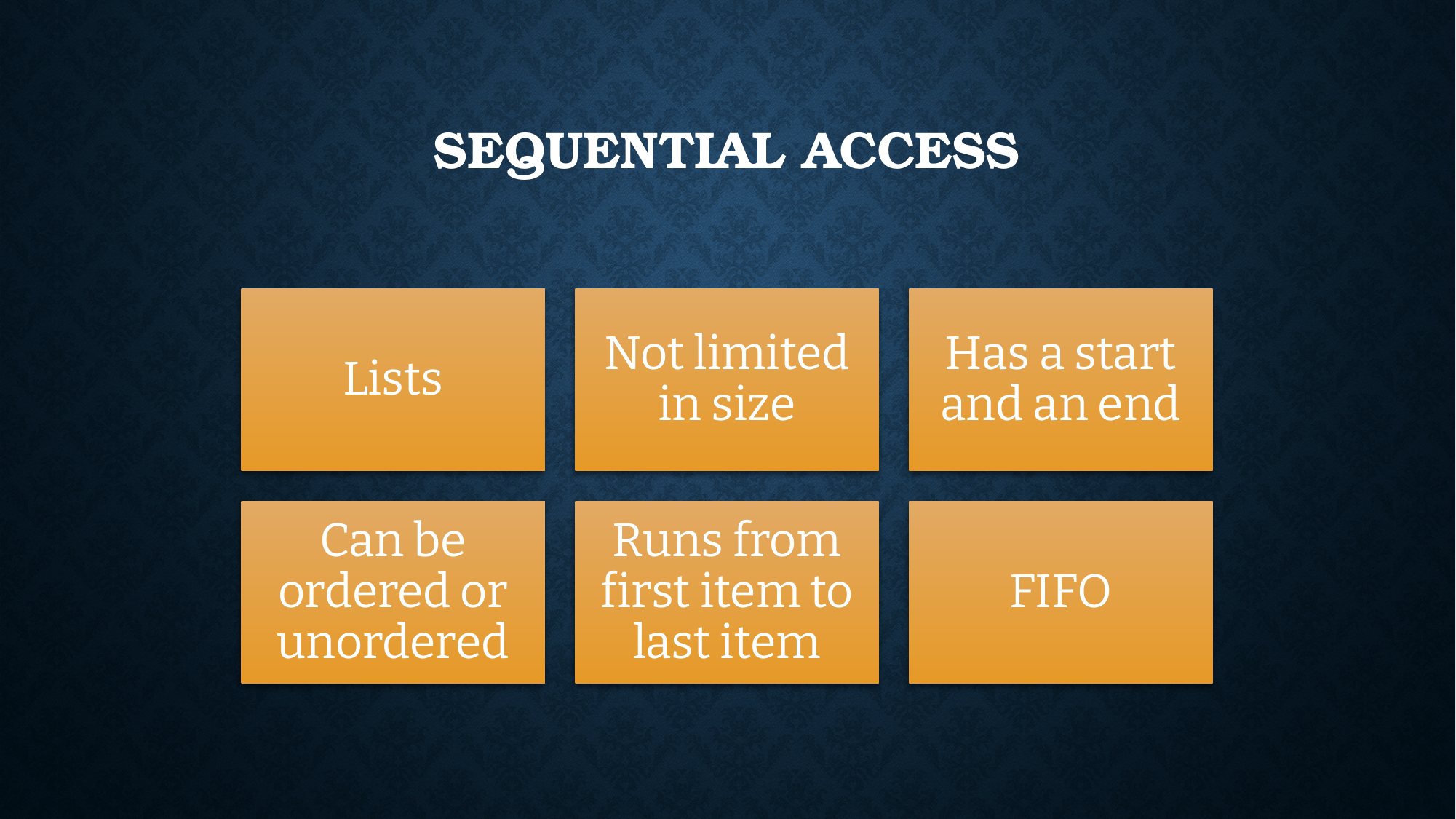

# Sequential access
Lists
Not limited in size
Has a start and an end
Can be ordered or unordered
Runs from first item to last item
FIFO